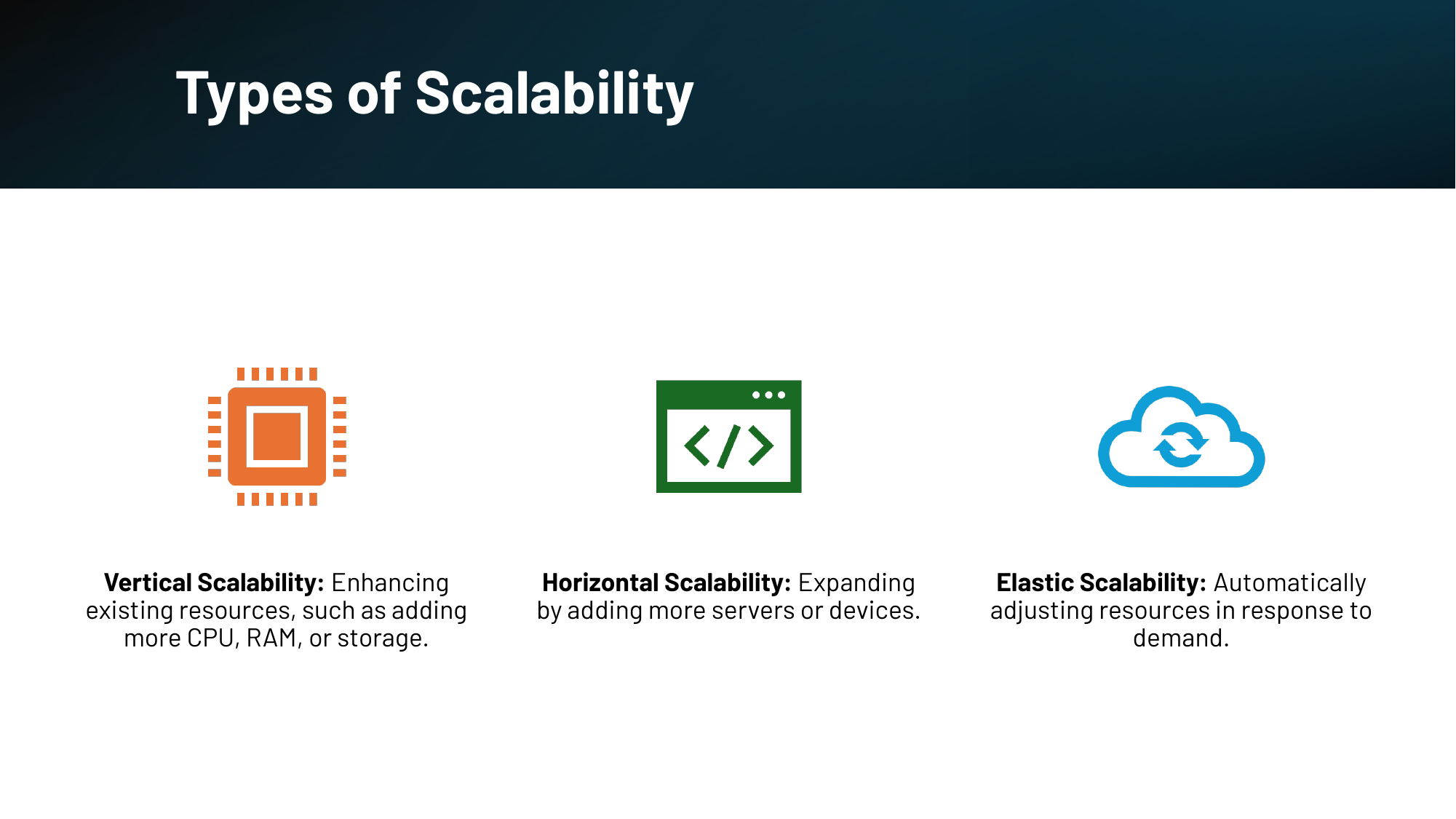

# Types of Scalability
Vertical Scalability: Enhancing existing resources, such as adding more CPU, RAM, or storage.
Horizontal Scalability: Expanding by adding more servers or devices.
Elastic Scalability: Automatically adjusting resources in response to demand.